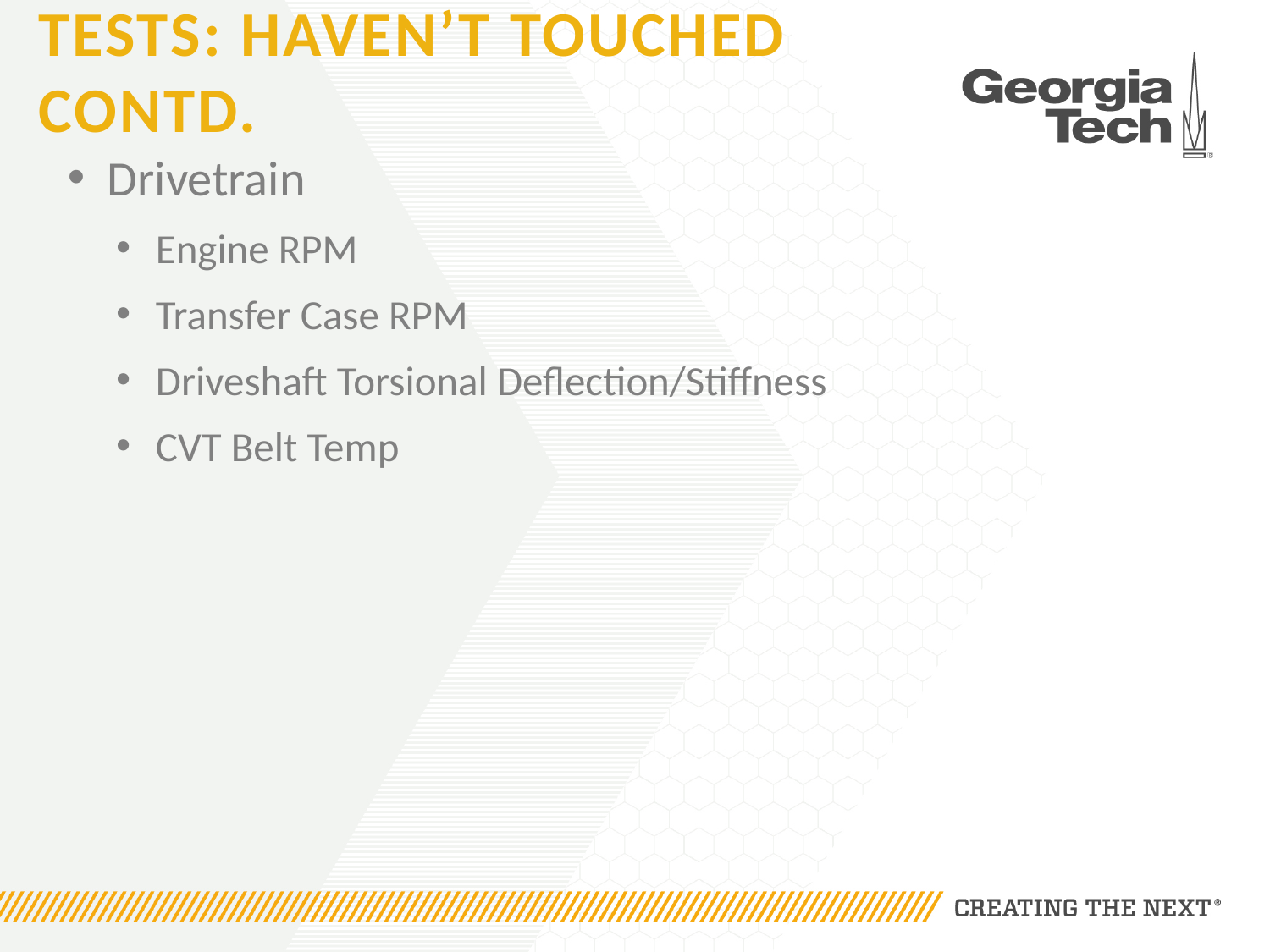

# Tests: Haven’t touched Contd.
Drivetrain
Engine RPM
Transfer Case RPM
Driveshaft Torsional Deflection/Stiffness
CVT Belt Temp